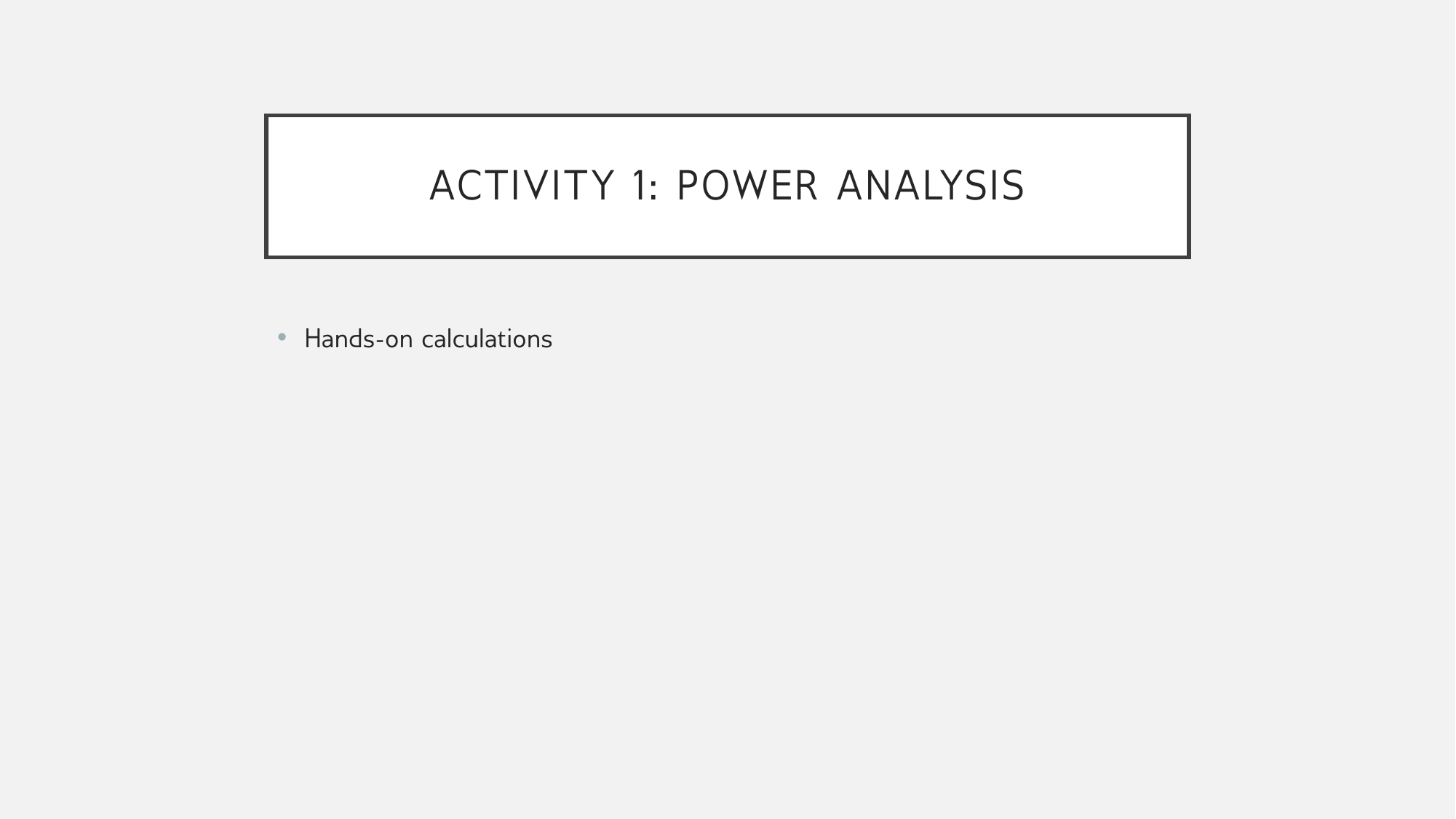

# Activity 1: Power Analysis
Hands-on calculations